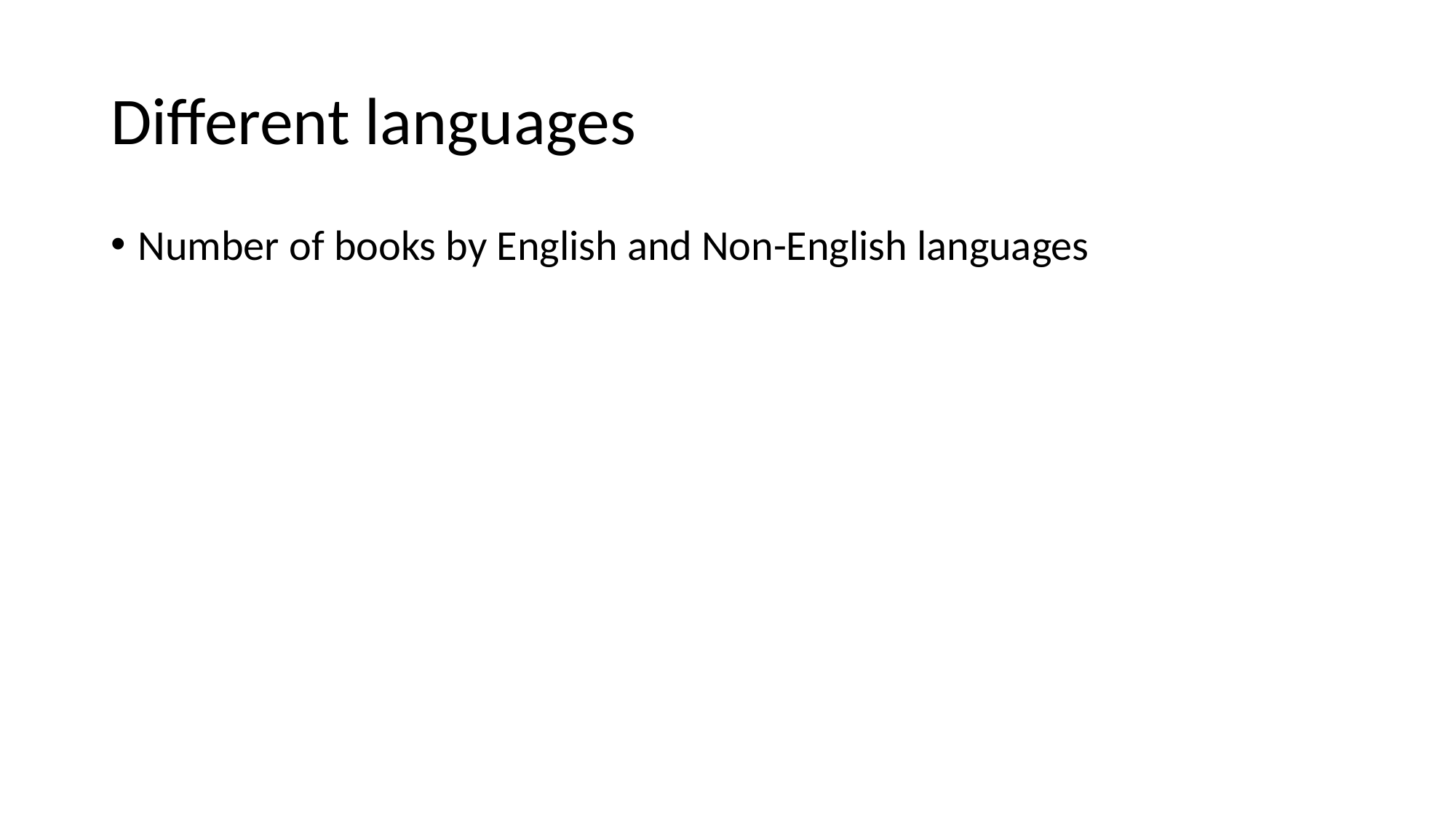

# Different languages
Number of books by English and Non-English languages